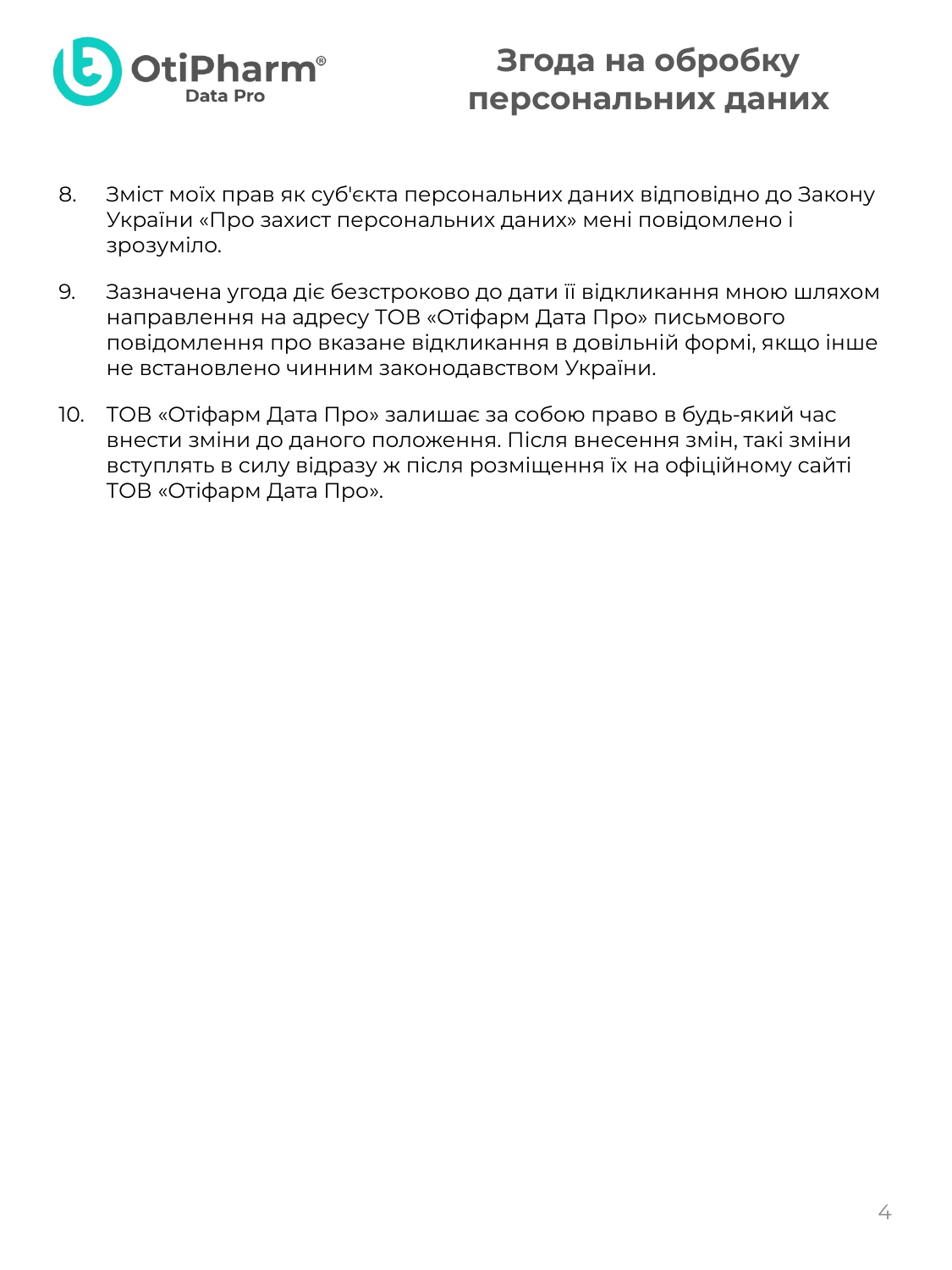

Згода на обробку персональних даних
Зміст моїх прав як суб'єкта персональних даних відповідно до Закону України «Про захист персональних даних» мені повідомлено і зрозуміло.
Зазначена угода діє безстроково до дати її відкликання мною шляхом направлення на адресу ТОВ «Отіфарм Дата Про» письмового повідомлення про вказане відкликання в довільній формі, якщо інше не встановлено чинним законодавством України.
ТОВ «Отіфарм Дата Про» залишає за собою право в будь-який час внести зміни до даного положення. Після внесення змін, такі зміни вступлять в силу відразу ж після розміщення їх на офіційному сайті ТОВ «Отіфарм Дата Про».

4